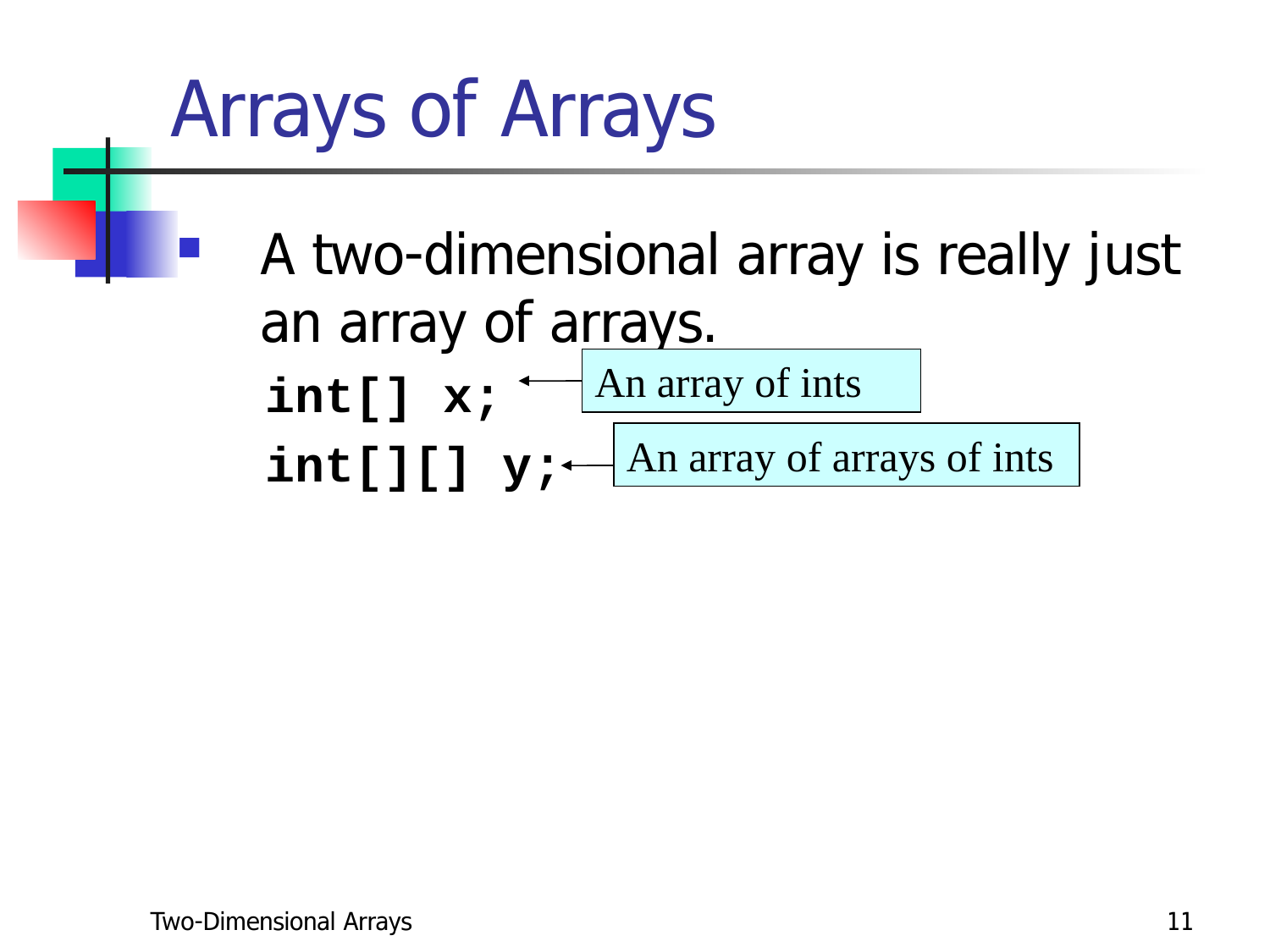

# Arrays of Arrays
A two-dimensional array is really just an array of arrays.
   int[] x;
   int[][] y;
An array of ints

An array of arrays of ints

Two-Dimensional Arrays
11